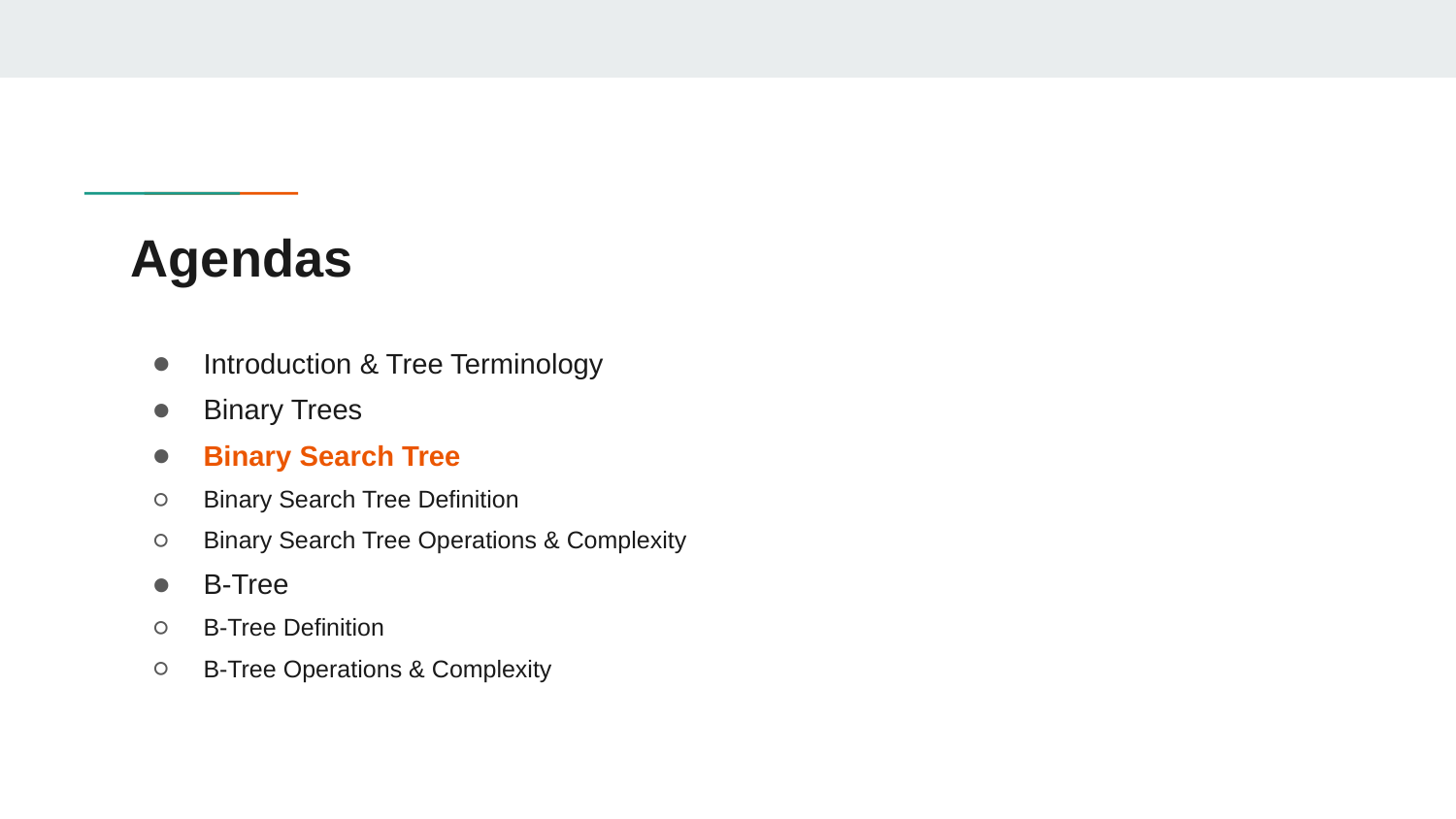

# Agendas
Introduction & Tree Terminology
Binary Trees
Binary Search Tree
Binary Search Tree Definition
Binary Search Tree Operations & Complexity
B-Tree
B-Tree Definition
B-Tree Operations & Complexity